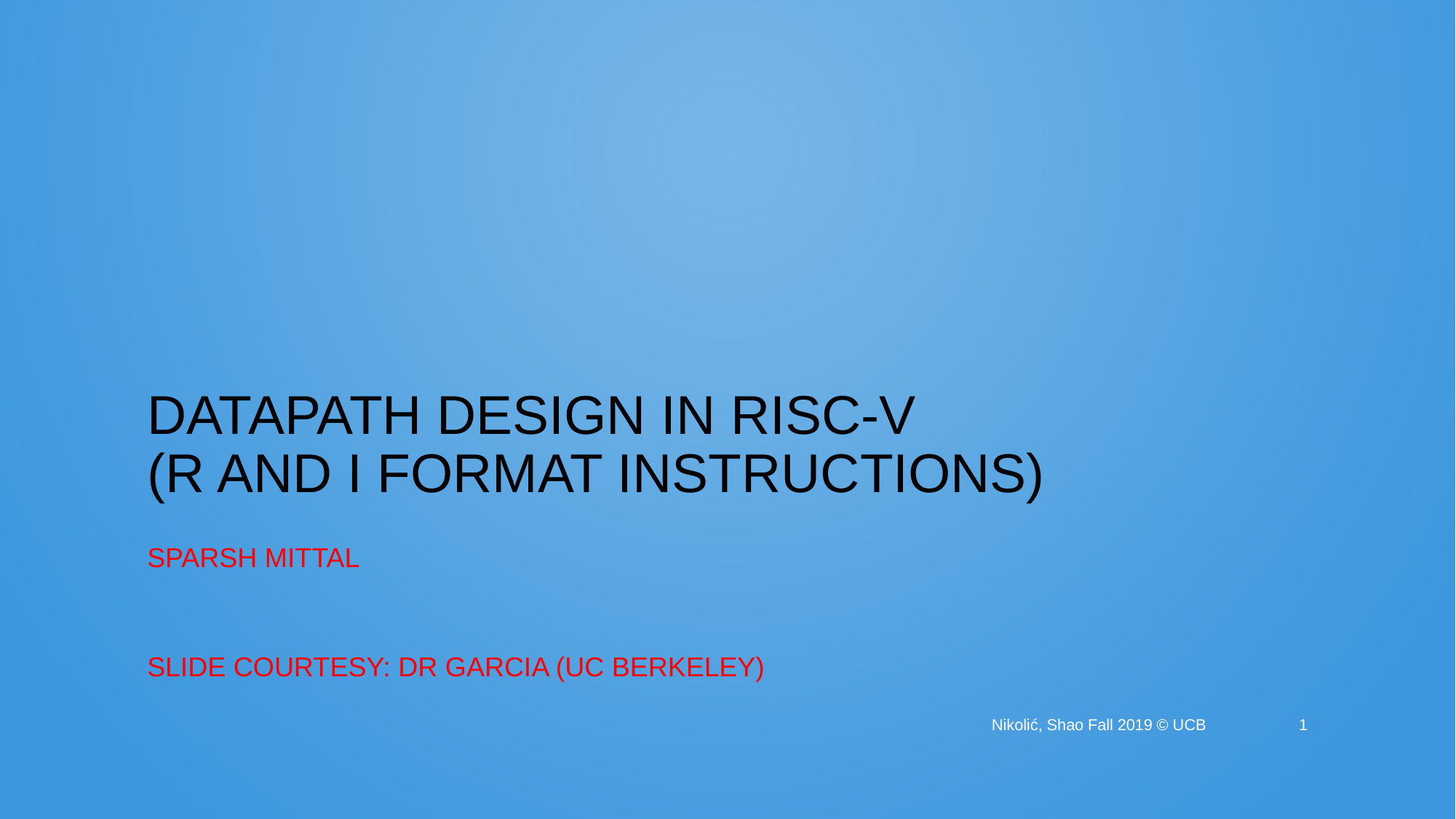

# Datapath Design in RISC-V (R and I format Instructions)
Sparsh Mittal

Slide courtesy: Dr Garcia (UC Berkeley)
1

Nikolić, Shao Fall 2019 © UCB